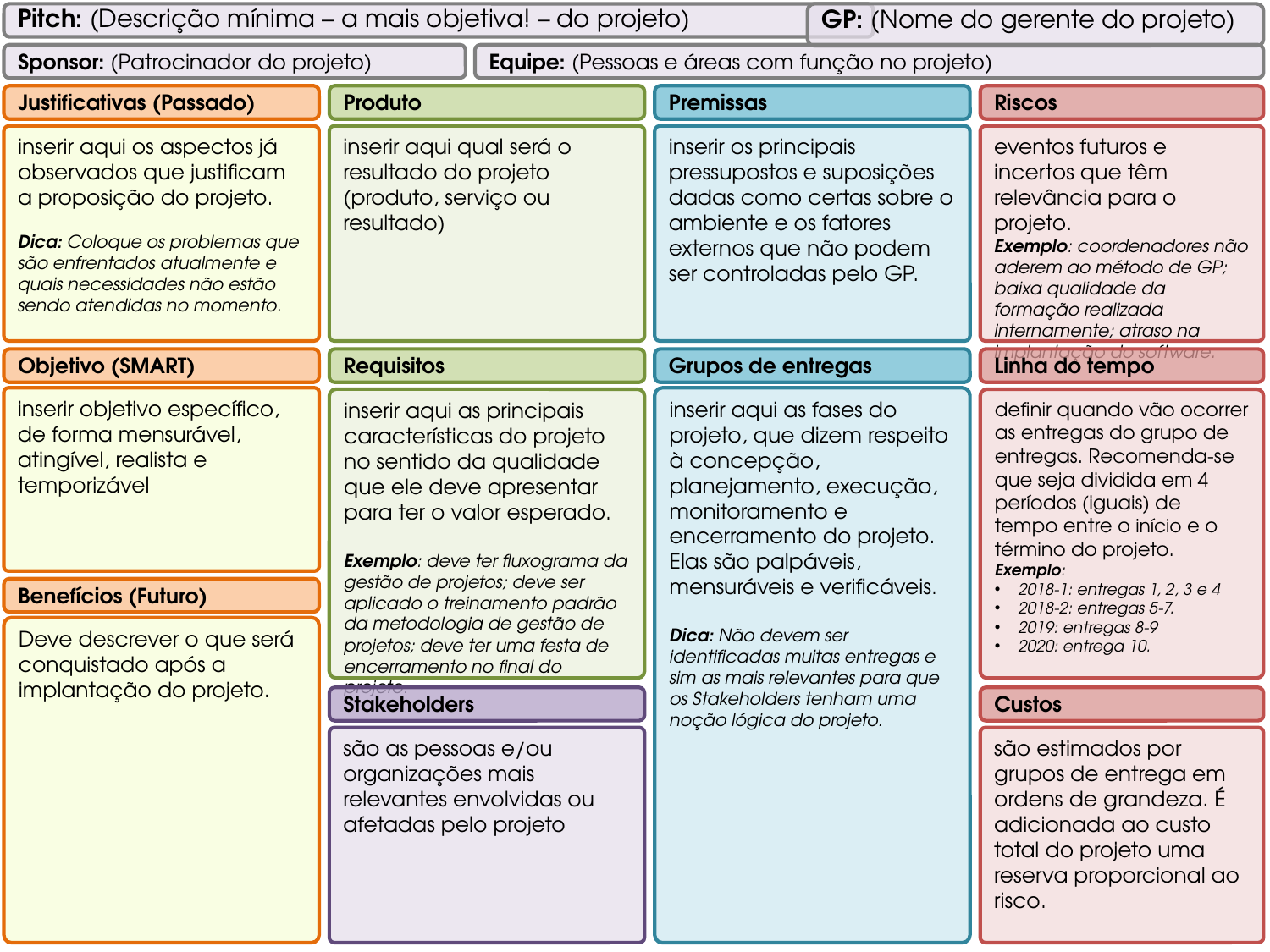

GP: (Nome do gerente do projeto)
Pitch: (Descrição mínima – a mais objetiva! – do projeto)
Sponsor: (Patrocinador do projeto)
Equipe: (Pessoas e áreas com função no projeto)
Justificativas (Passado)
Produto
Premissas
Riscos
inserir aqui os aspectos já observados que justificam a proposição do projeto.
Dica: Coloque os problemas que são enfrentados atualmente e quais necessidades não estão sendo atendidas no momento.
inserir aqui qual será o resultado do projeto (produto, serviço ou resultado)
inserir os principais pressupostos e suposições dadas como certas sobre o ambiente e os fatores externos que não podem ser controladas pelo GP.
eventos futuros e incertos que têm relevância para o projeto.
Exemplo: coordenadores não aderem ao método de GP; baixa qualidade da formação realizada
internamente; atraso na implantação do software.
Objetivo (SMART)
Requisitos
Grupos de entregas
Linha do tempo
inserir objetivo específico, de forma mensurável, atingível, realista e temporizável
inserir aqui as fases do projeto, que dizem respeito à concepção, planejamento, execução, monitoramento e encerramento do projeto. Elas são palpáveis, mensuráveis e verificáveis.

Dica: Não devem ser identificadas muitas entregas e sim as mais relevantes para que os Stakeholders tenham uma noção lógica do projeto.
inserir aqui as principais características do projeto no sentido da qualidade que ele deve apresentar para ter o valor esperado.

Exemplo: deve ter fluxograma da gestão de projetos; deve ser aplicado o treinamento padrão da metodologia de gestão de projetos; deve ter uma festa de encerramento no final do projeto.
definir quando vão ocorrer as entregas do grupo de entregas. Recomenda-se que seja dividida em 4 períodos (iguais) de tempo entre o início e o término do projeto.
Exemplo:
2018-1: entregas 1, 2, 3 e 4
2018-2: entregas 5-7.
2019: entregas 8-9
2020: entrega 10.
Benefícios (Futuro)
Deve descrever o que será conquistado após a implantação do projeto.
Stakeholders
Custos
são as pessoas e/ou organizações mais relevantes envolvidas ou afetadas pelo projeto
são estimados por grupos de entrega em ordens de grandeza. É adicionada ao custo total do projeto uma reserva proporcional ao risco.